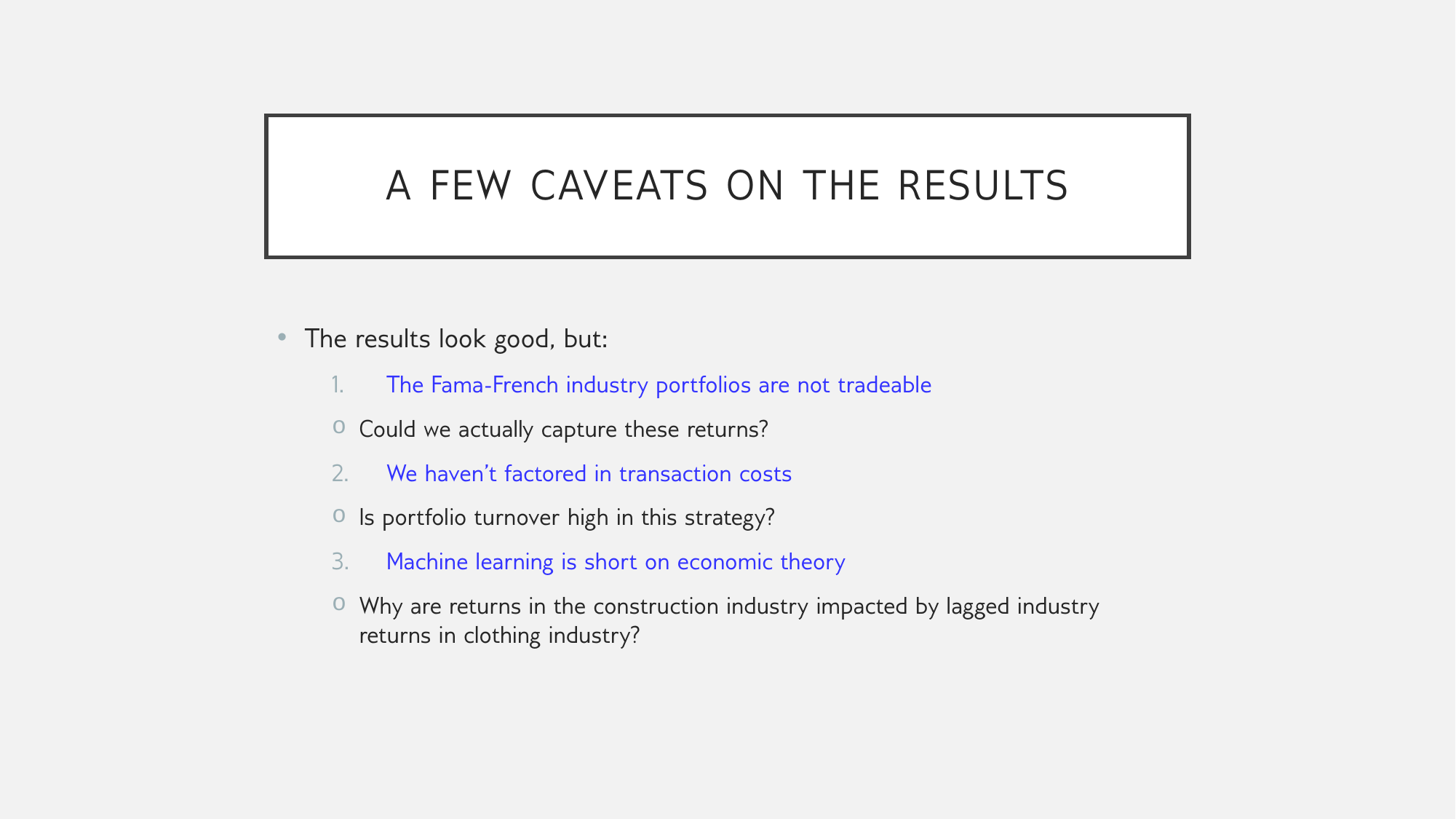

# A few caveats on the results
The results look good, but:
The Fama-French industry portfolios are not tradeable
Could we actually capture these returns?
We haven’t factored in transaction costs
Is portfolio turnover high in this strategy?
Machine learning is short on economic theory
Why are returns in the construction industry impacted by lagged industry returns in clothing industry?